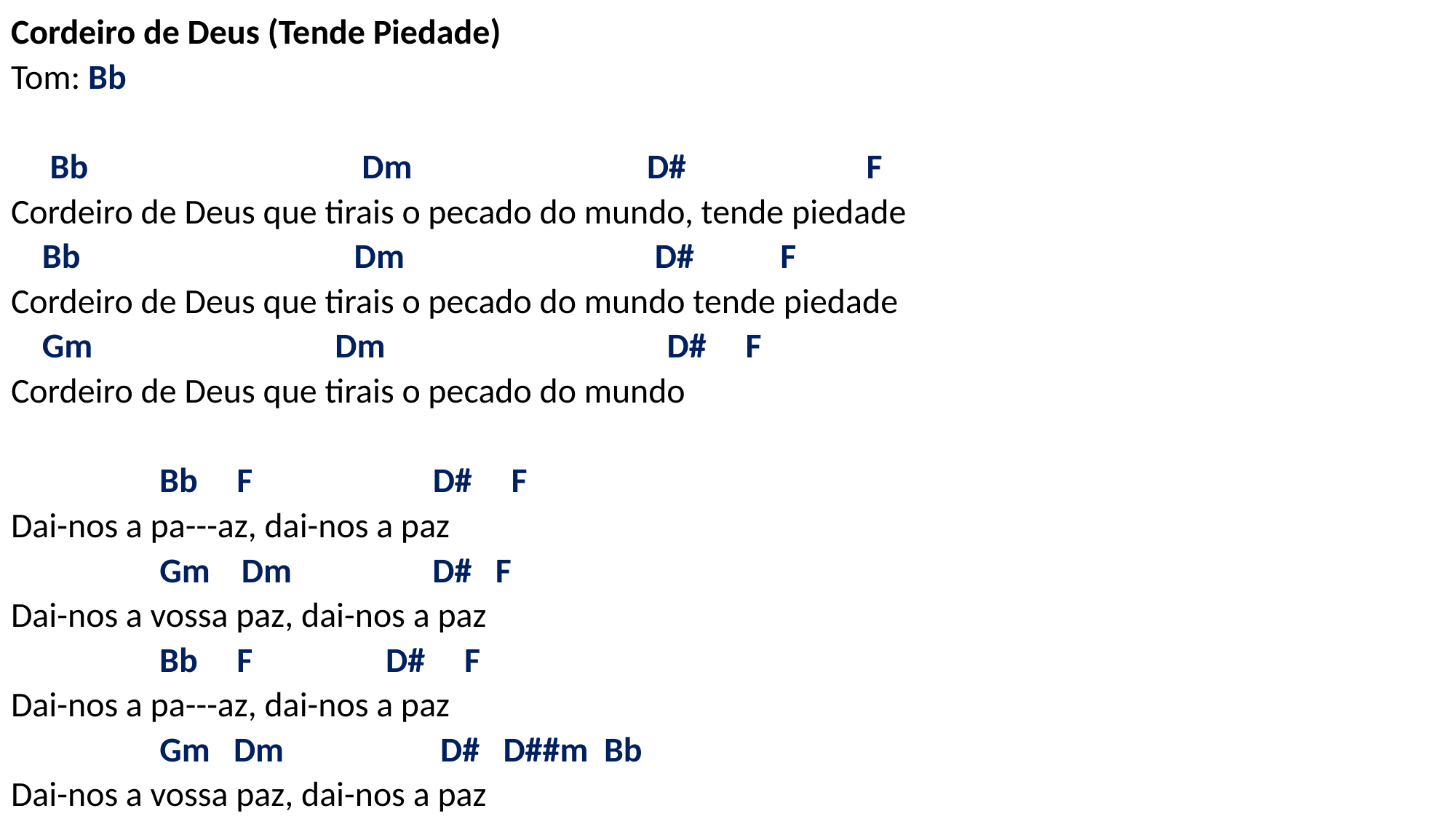

# Cordeiro de Deus (Tende Piedade) Tom: Bb Bb                                   Dm                              D#                       F Cordeiro de Deus que tirais o pecado do mundo, tende piedade Bb                                   Dm                                D#           F Cordeiro de Deus que tirais o pecado do mundo tende piedade Gm                               Dm                                    D#     F Cordeiro de Deus que tirais o pecado do mundo Bb     F                       D#     F Dai-nos a pa---az, dai-nos a paz Gm    Dm                  D#   F Dai-nos a vossa paz, dai-nos a paz Bb     F                 D#     F Dai-nos a pa---az, dai-nos a paz Gm   Dm                    D#   D##m  Bb Dai-nos a vossa paz, dai-nos a paz